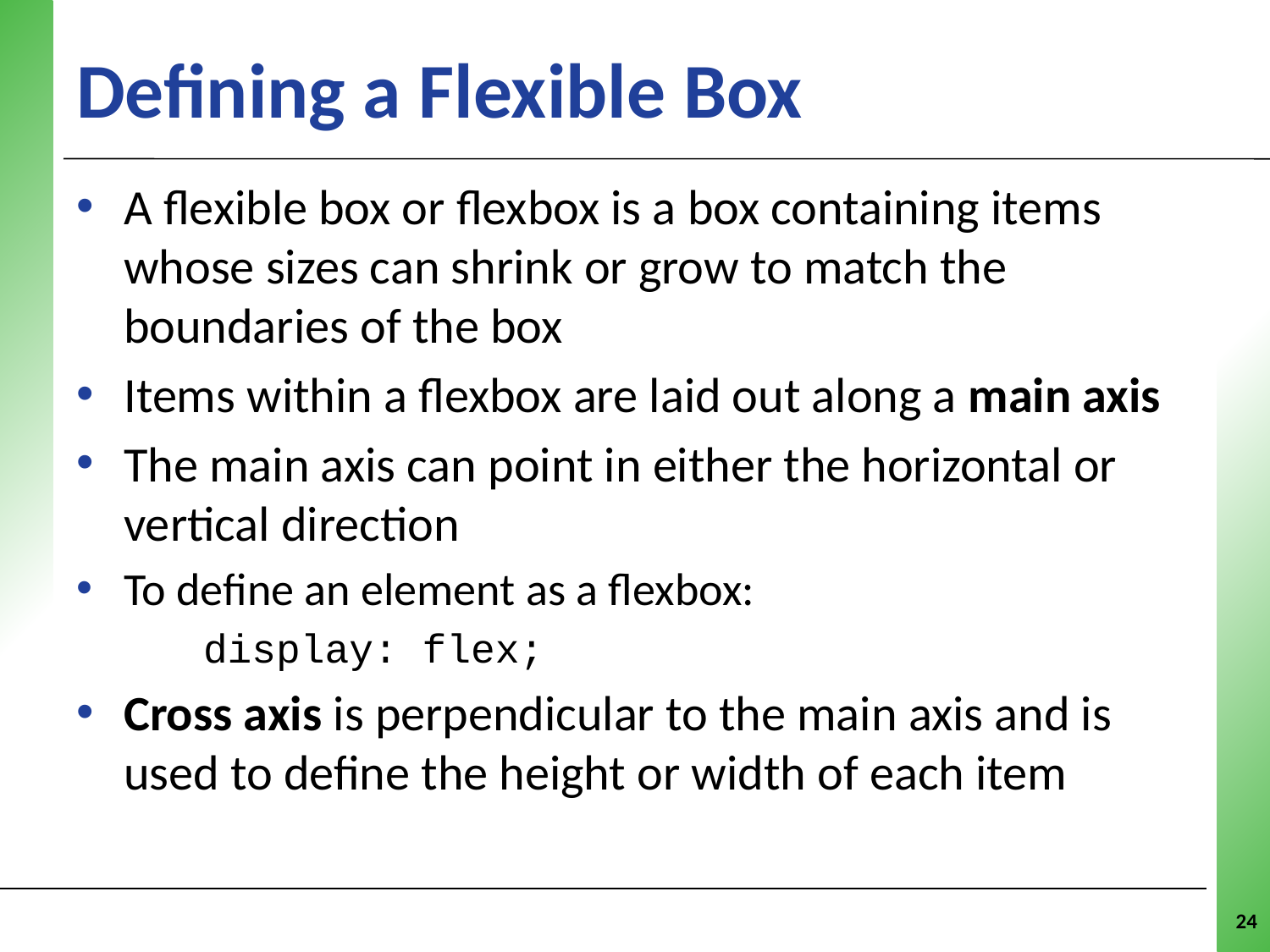

# Defining a Flexible Box
A flexible box or flexbox is a box containing items whose sizes can shrink or grow to match the boundaries of the box
Items within a flexbox are laid out along a main axis
The main axis can point in either the horizontal or vertical direction
To define an element as a flexbox:
display: flex;
Cross axis is perpendicular to the main axis and is used to define the height or width of each item

24